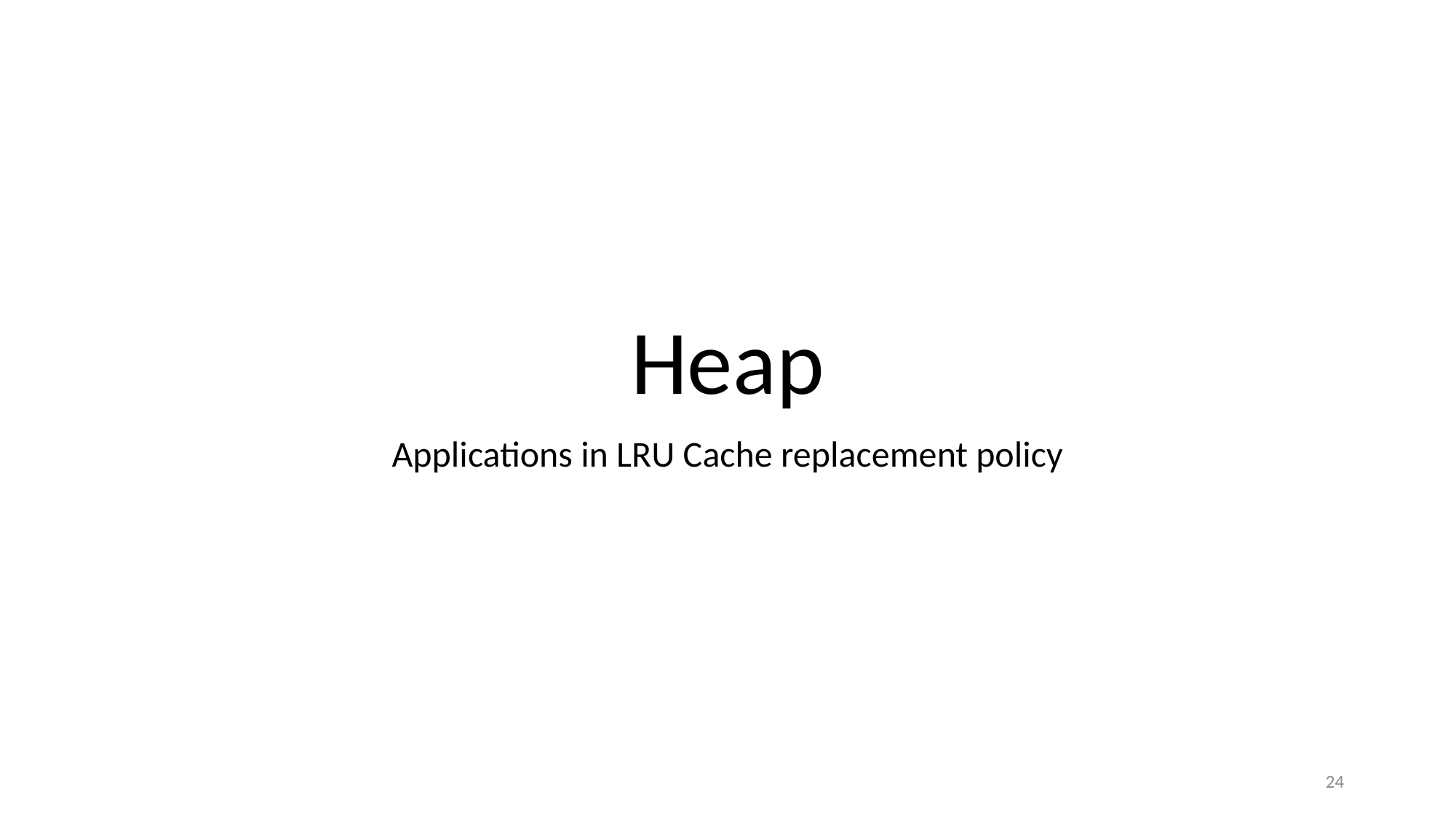

# Heap
Applications in LRU Cache replacement policy

24